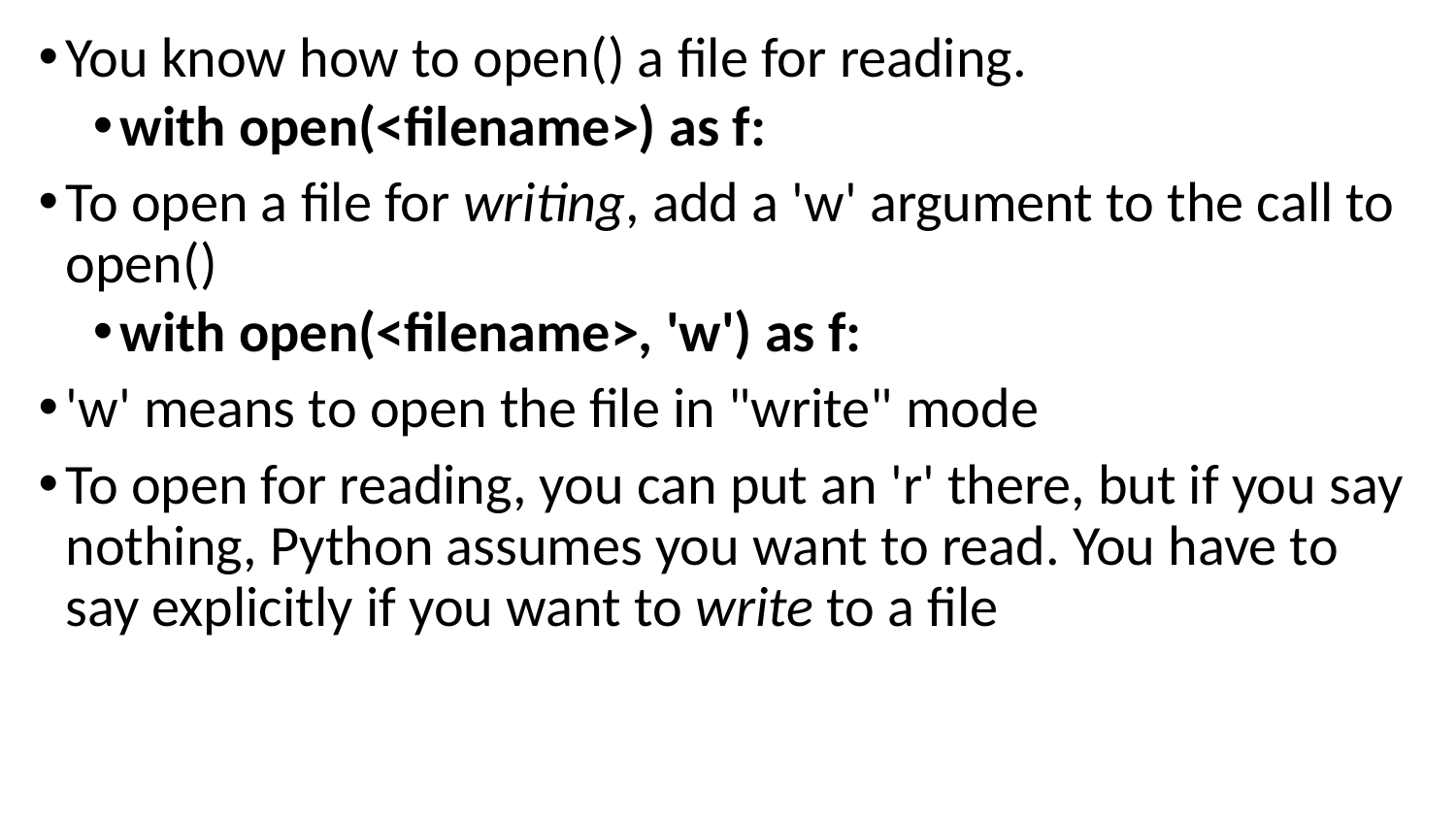

You know how to open() a file for reading.
with open(<filename>) as f:
To open a file for writing, add a 'w' argument to the call to open()
with open(<filename>, 'w') as f:
'w' means to open the file in "write" mode
To open for reading, you can put an 'r' there, but if you say nothing, Python assumes you want to read. You have to say explicitly if you want to write to a file